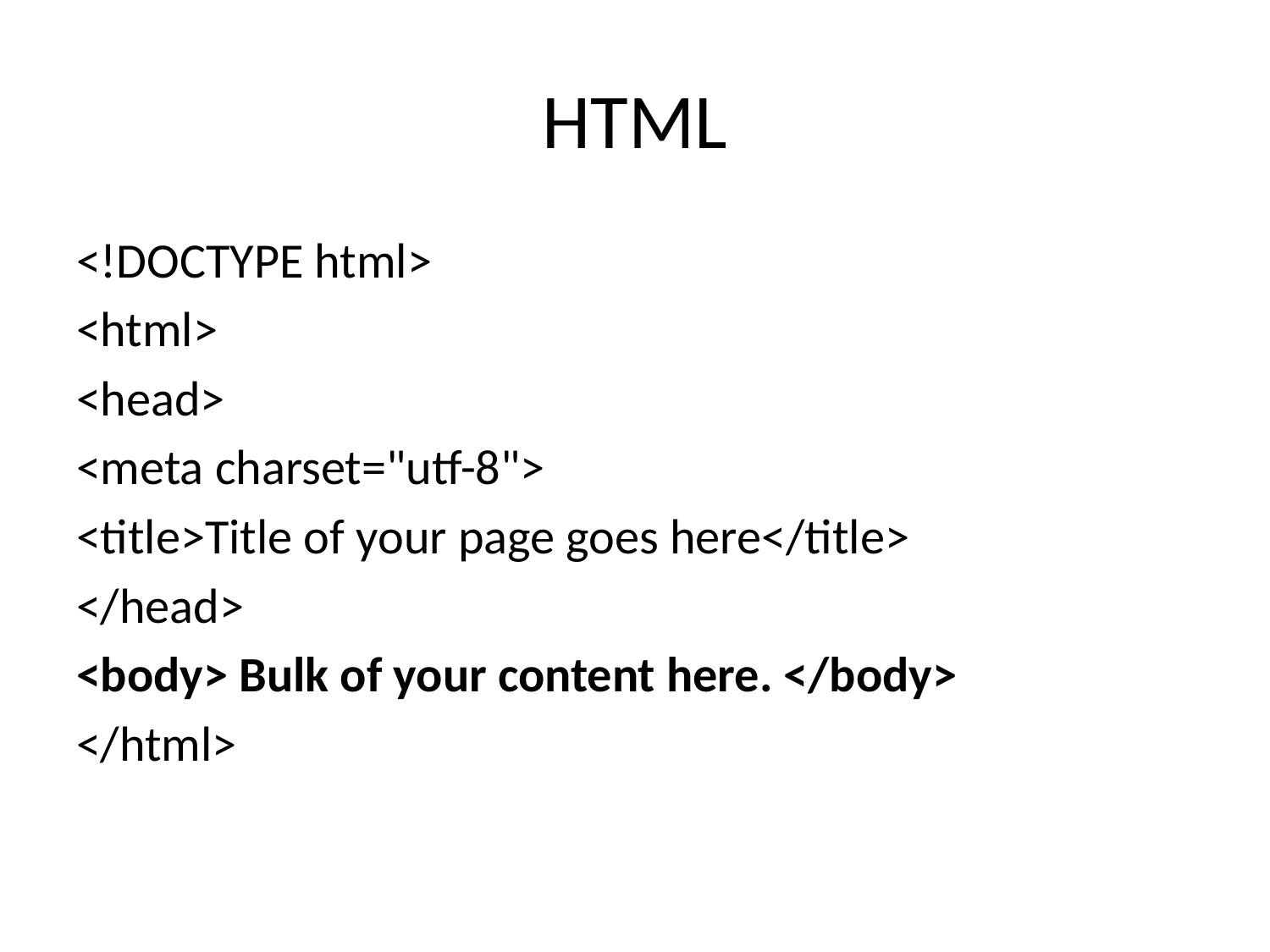

# HTML
<!DOCTYPE html>
<html>
<head>
<meta charset="utf-8">
<title>Title of your page goes here</title>
</head>
<body> Bulk of your content here. </body>
</html>